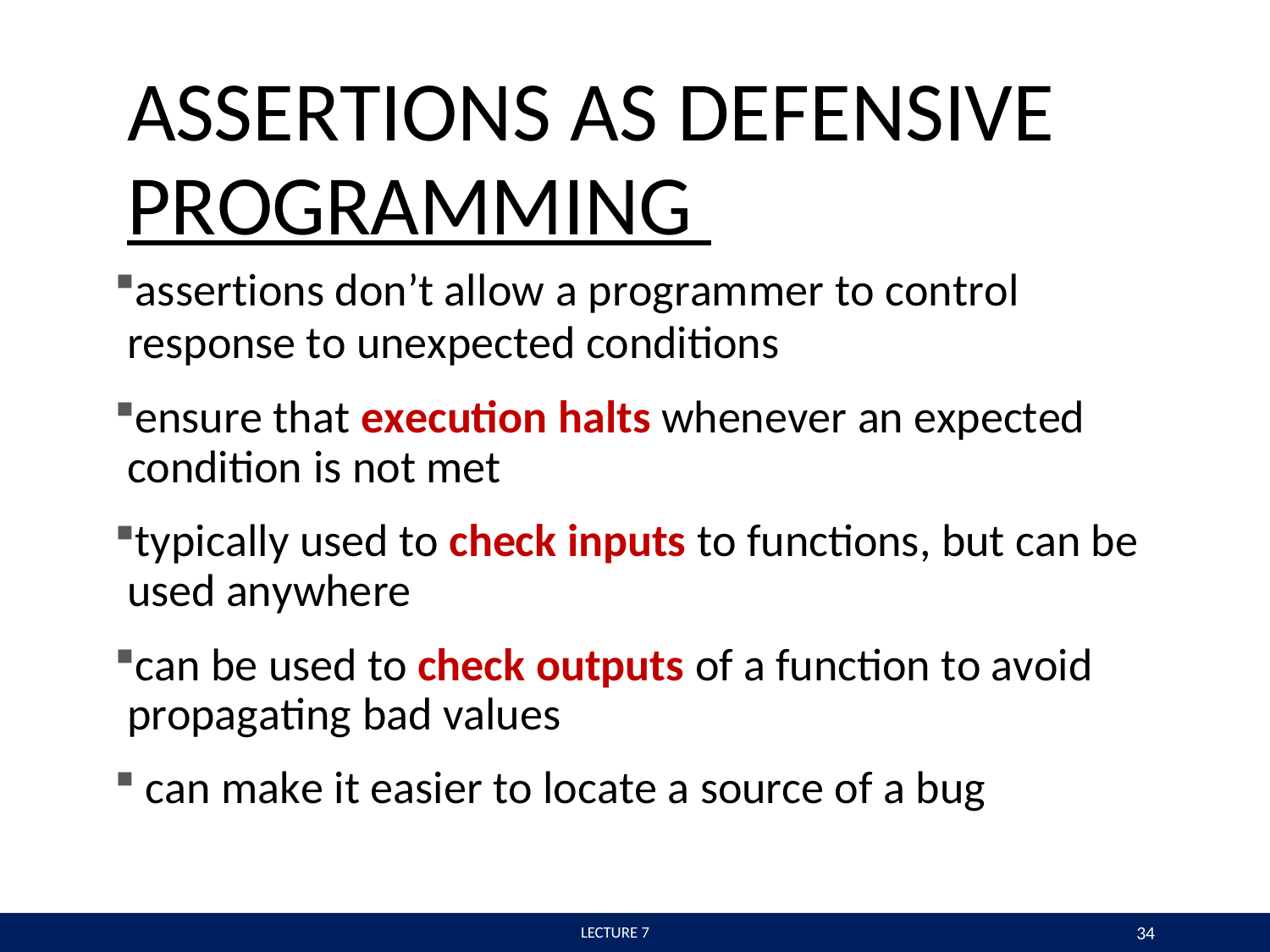

# ASSERTIONS AS DEFENSIVE
PROGRAMMING
assertions don’t allow a programmer to control
response to unexpected conditions
ensure that execution halts whenever an expected condition is not met
typically used to check inputs to functions, but can be used anywhere
can be used to check outputs of a function to avoid propagating bad values
can make it easier to locate a source of a bug
34
 LECTURE 7